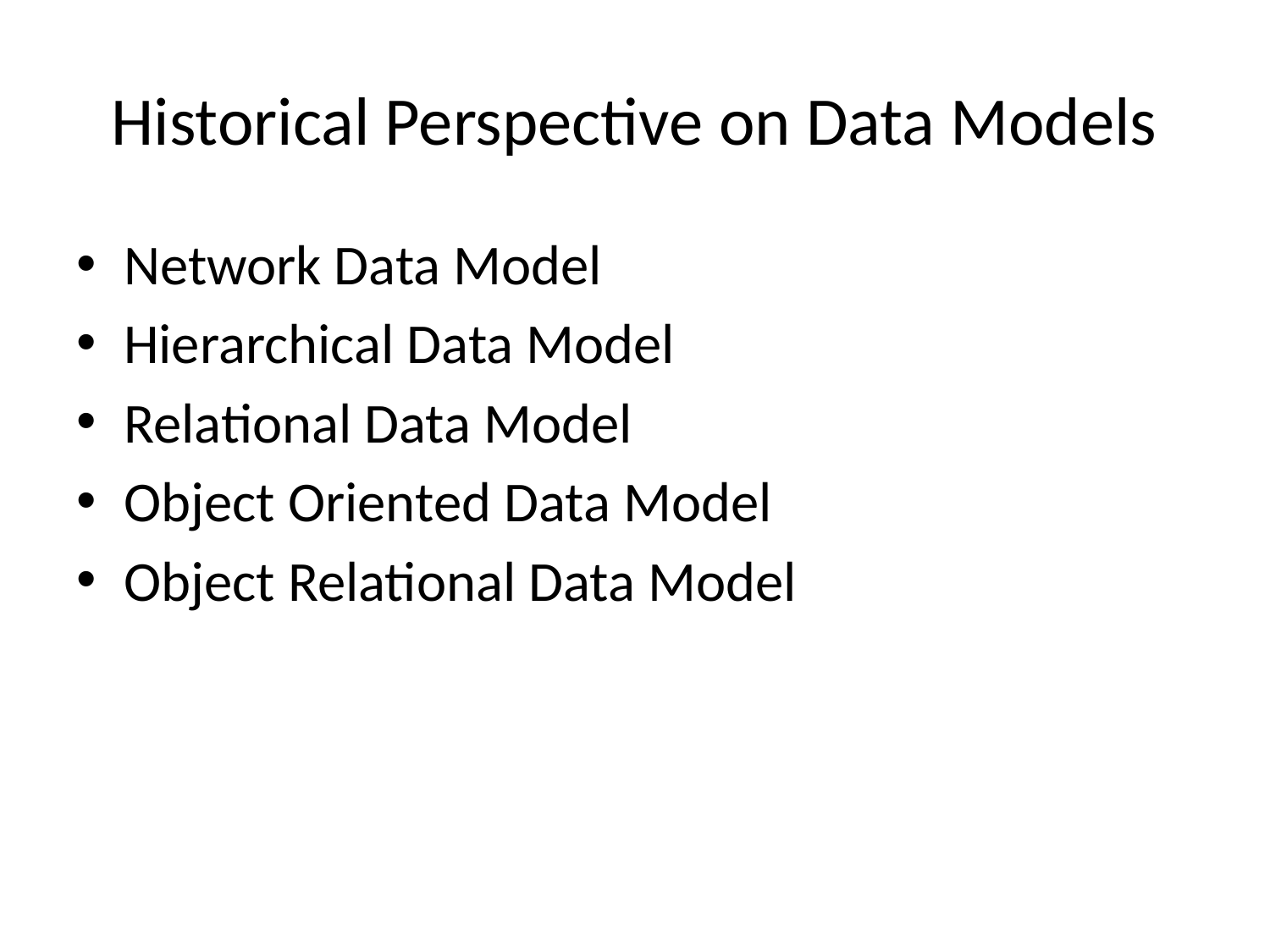

# Historical Perspective on Data Models
Network Data Model
Hierarchical Data Model
Relational Data Model
Object Oriented Data Model
Object Relational Data Model